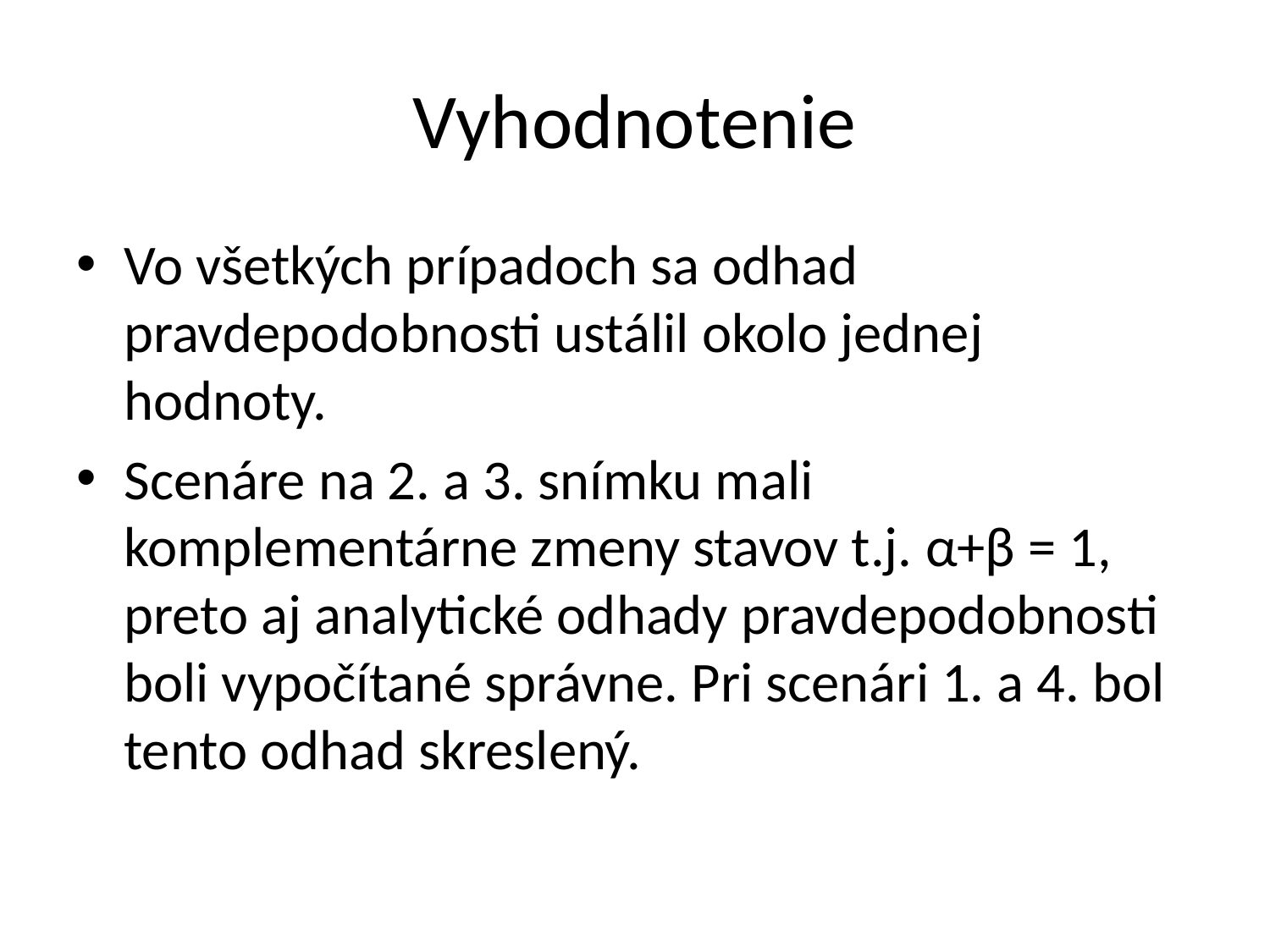

# Vyhodnotenie
Vo všetkých prípadoch sa odhad pravdepodobnosti ustálil okolo jednej hodnoty.
Scenáre na 2. a 3. snímku mali komplementárne zmeny stavov t.j. α+β = 1, preto aj analytické odhady pravdepodobnosti boli vypočítané správne. Pri scenári 1. a 4. bol tento odhad skreslený.